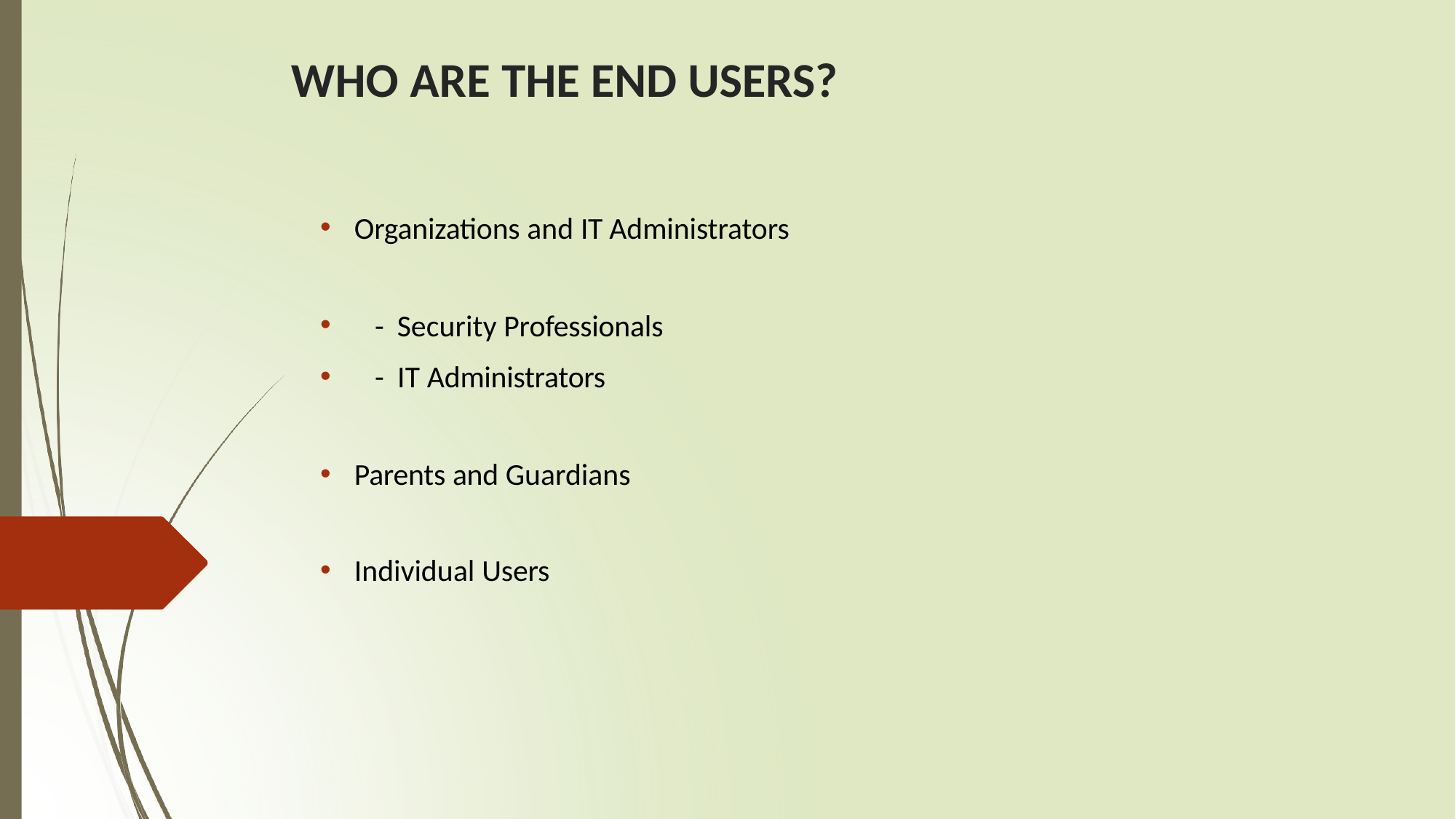

WHO ARE THE END USERS?
Organizations and IT Administrators

- Security Professionals
- IT Administrators

Parents and Guardians

Individual Users